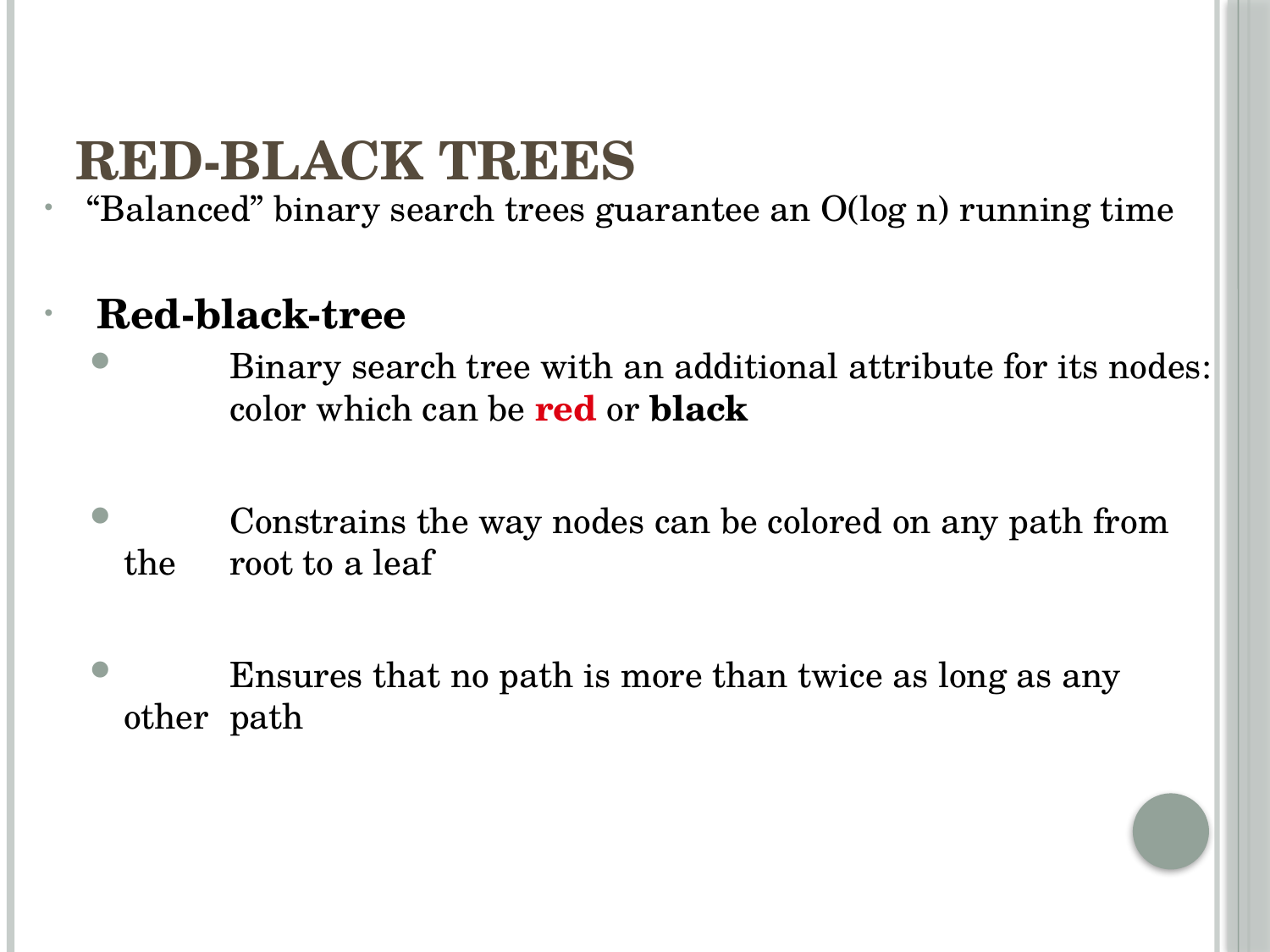

# Red-Black Trees
“Balanced” binary search trees guarantee an O(log n) running time

 Red-black-tree
	Binary search tree with an additional attribute for its nodes: 	color which can be red or black

	Constrains the way nodes can be colored on any path from the 	root to a leaf

	Ensures that no path is more than twice as long as any other 	path
92